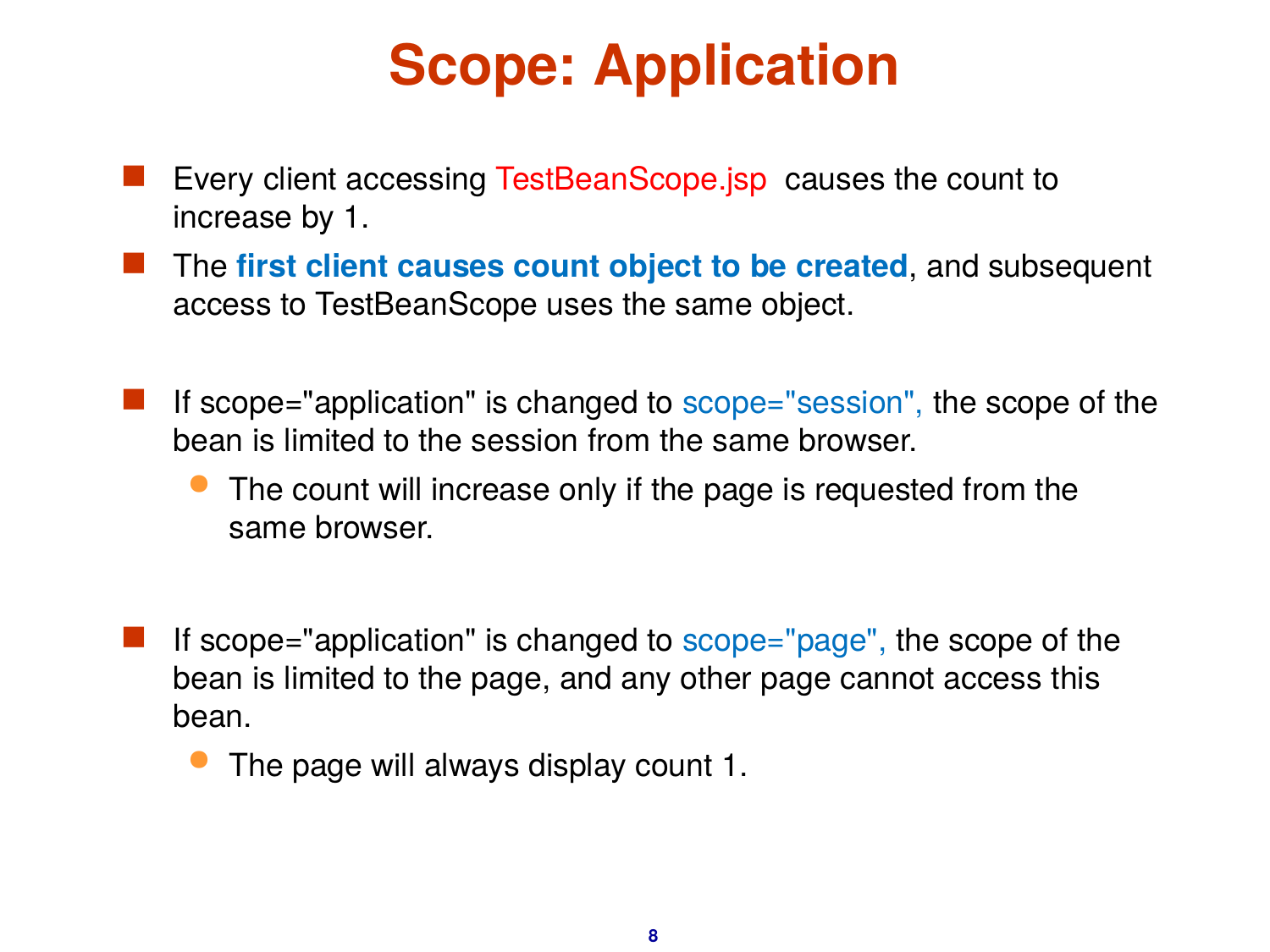

# Scope: Application
Every client accessing TestBeanScope.jsp  causes the count to increase by 1.
The first client causes count object to be created, and subsequent access to TestBeanScope uses the same object.

If scope="application" is changed to scope="session", the scope of the bean is limited to the session from the same browser.
The count will increase only if the page is requested from the same browser.

If scope="application" is changed to scope="page", the scope of the bean is limited to the page, and any other page cannot access this bean.
The page will always display count 1.